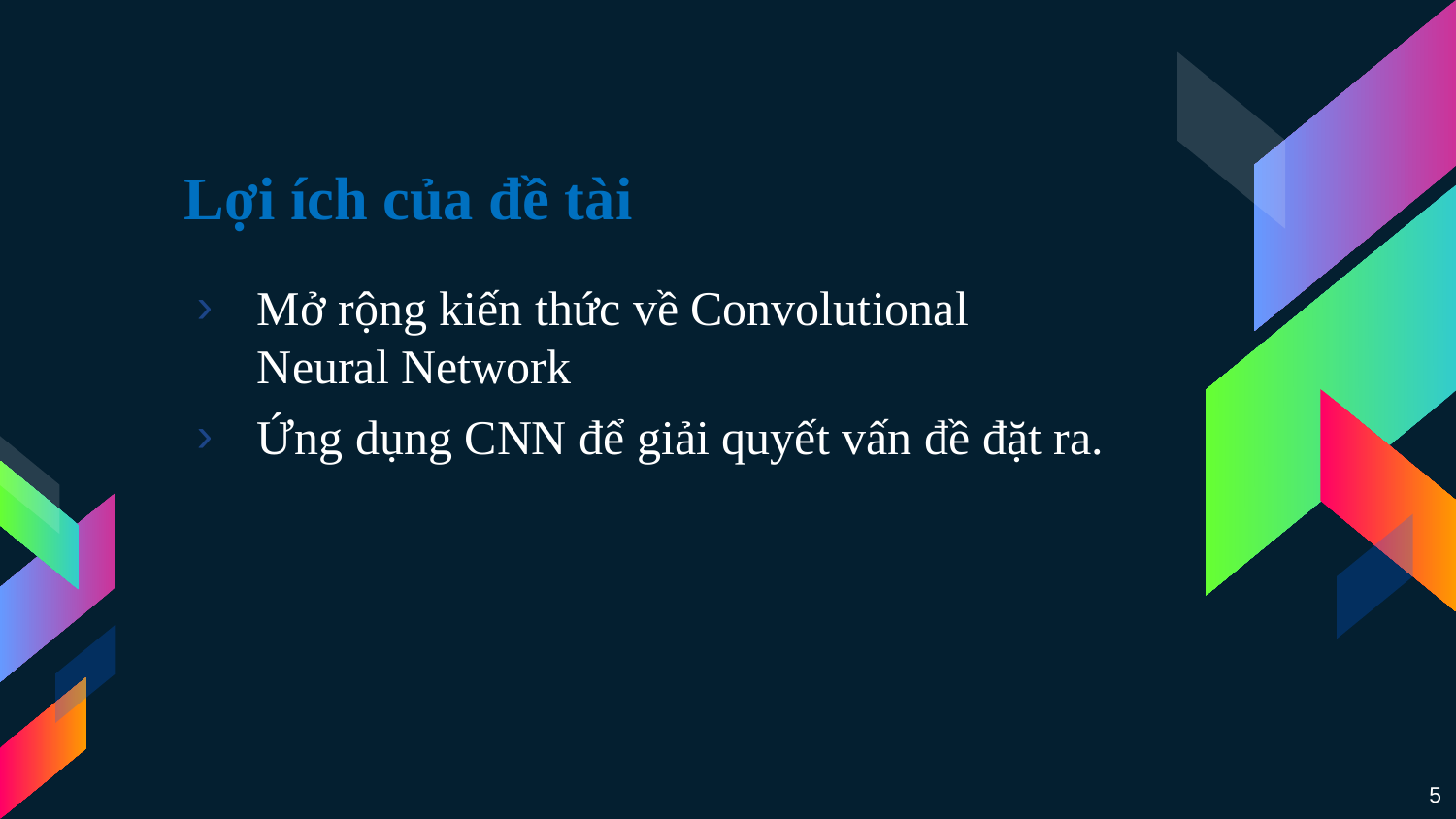

# Lợi ích của đề tài
Mở rộng kiến thức về Convolutional Neural Network
Ứng dụng CNN để giải quyết vấn đề đặt ra.
5